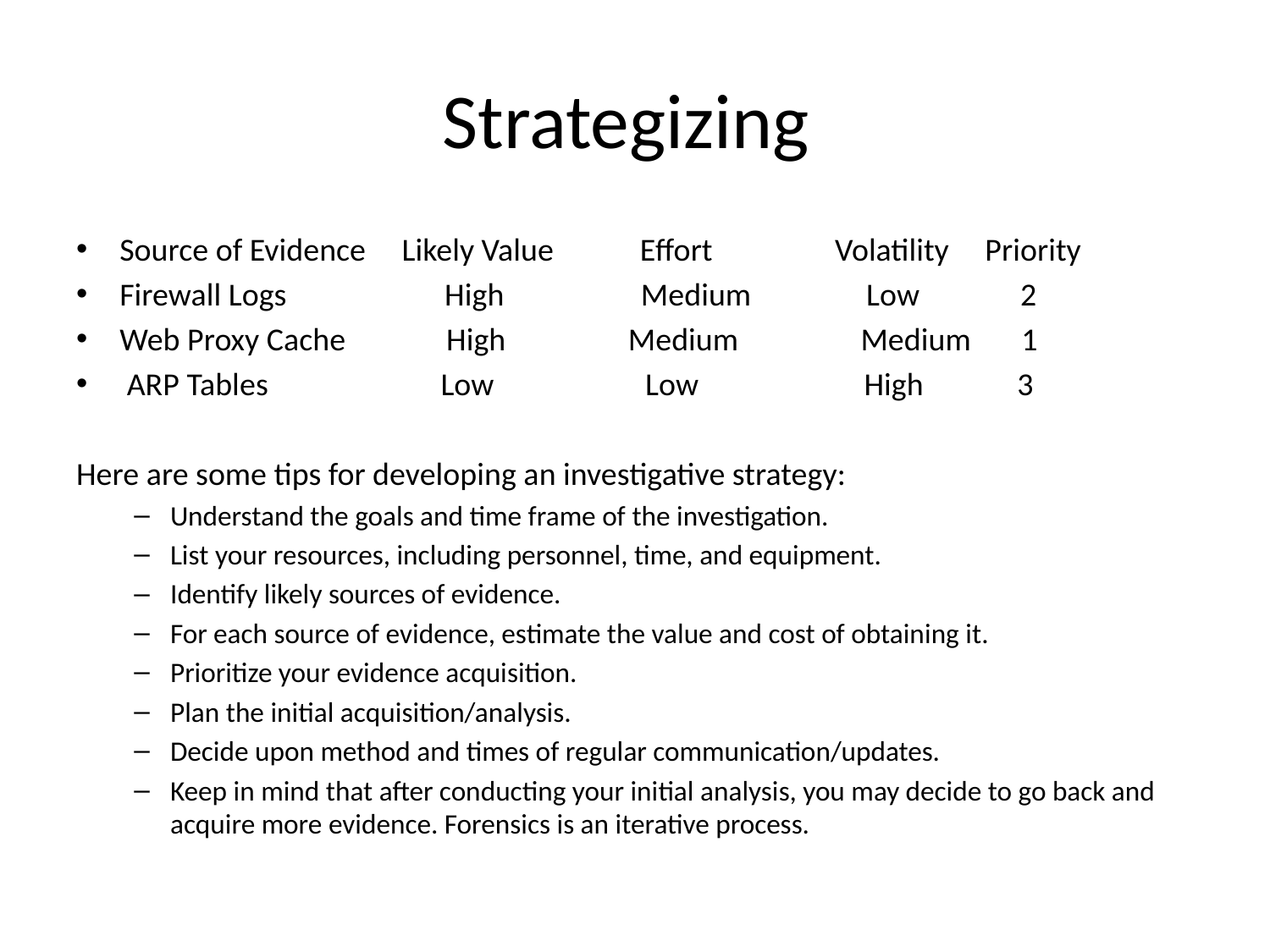

# Strategizing
Source of Evidence     Likely Value            Effort                 Volatility     Priority
Firewall Logs                      High                   Medium                Low              2
Web Proxy Cache              High                 Medium                 Medium       1
 ARP Tables                        Low                     Low                       High             3

Here are some tips for developing an investigative strategy:
Understand the goals and time frame of the investigation.
List your resources, including personnel, time, and equipment.
Identify likely sources of evidence.
For each source of evidence, estimate the value and cost of obtaining it.
Prioritize your evidence acquisition.
Plan the initial acquisition/analysis.
Decide upon method and times of regular communication/updates.
Keep in mind that after conducting your initial analysis, you may decide to go back and acquire more evidence. Forensics is an iterative process.